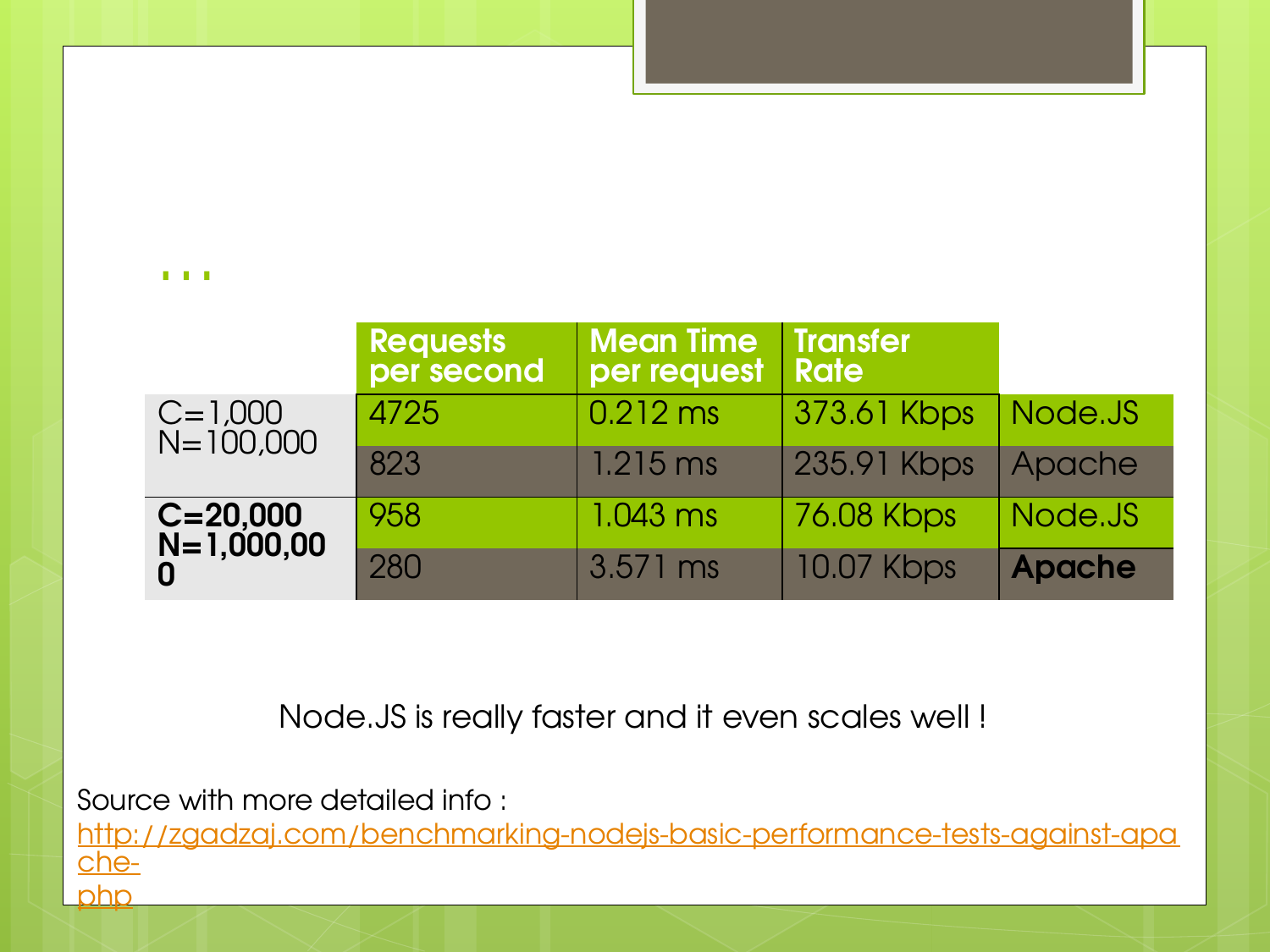

# …
|  | Requests per second | Mean Time per request | Transfer Rate |  |
| --- | --- | --- | --- | --- |
| C=1,000 N=100,000 | 4725 | 0.212 ms | 373.61 Kbps | Node.JS |
|  | 823 | 1.215 ms | 235.91 Kbps | Apache |
| C=20,000 N=1,000,000 | 958 | 1.043 ms | 76.08 Kbps | Node.JS |
|  | 280 | 3.571 ms | 10.07 Kbps | Apache |
Node.JS is really faster and it even scales well !
Source with more detailed info : http://zgadzaj.com/benchmarking-nodejs-basic-performance-tests-against-apache-php